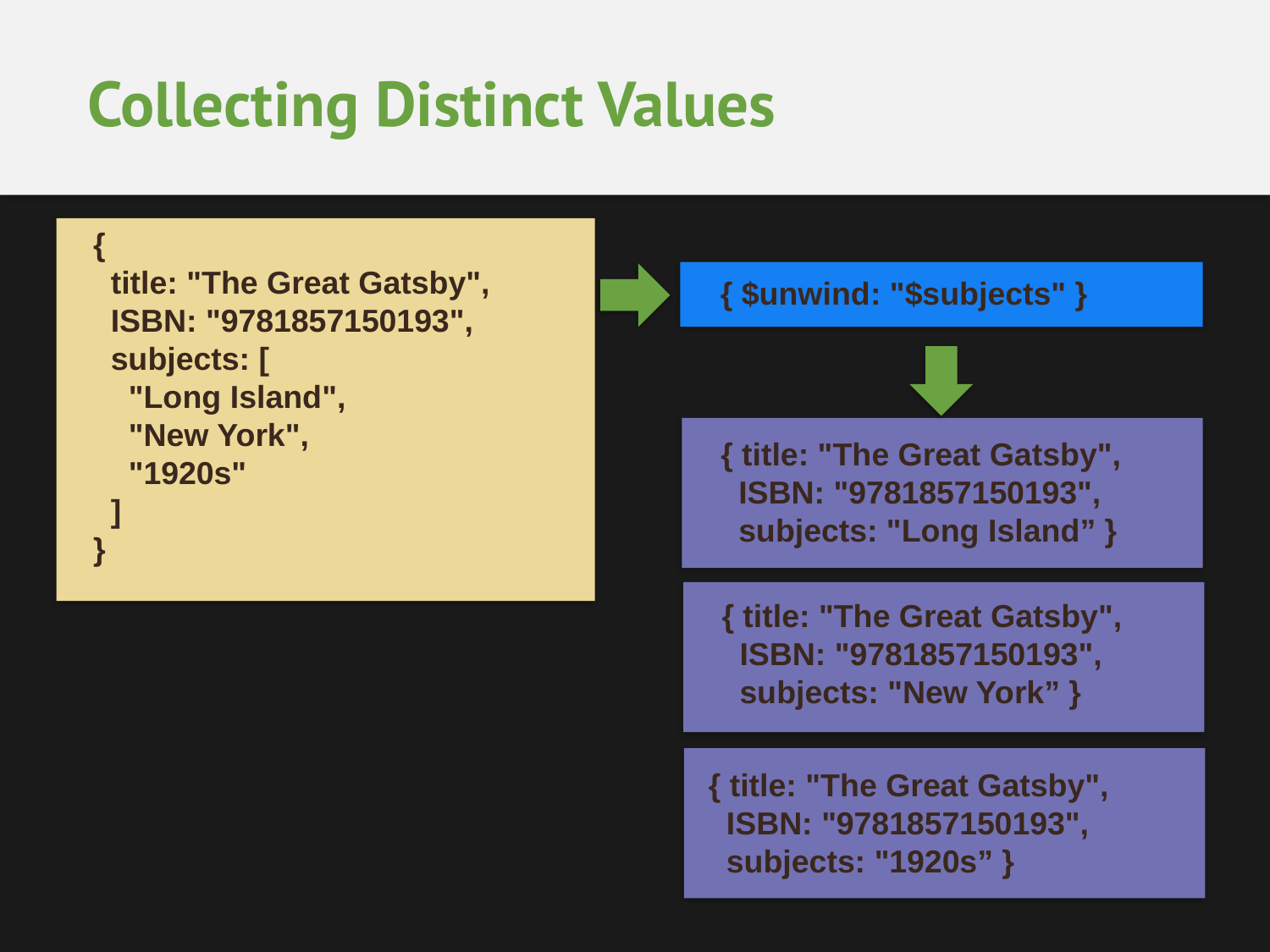

# Collecting Distinct Values

{
  title: "The Great Gatsby",
  ISBN: "9781857150193",
  subjects: [
    "Long Island",
    "New York",
    "1920s"
  ]
}

{ $unwind: "$subjects" }

{ title: "The Great Gatsby",
  ISBN: "9781857150193",
  subjects: "Long Island” }

{ title: "The Great Gatsby",
  ISBN: "9781857150193",
  subjects: "New York” }

{ title: "The Great Gatsby",
  ISBN: "9781857150193",
  subjects: "1920s” }